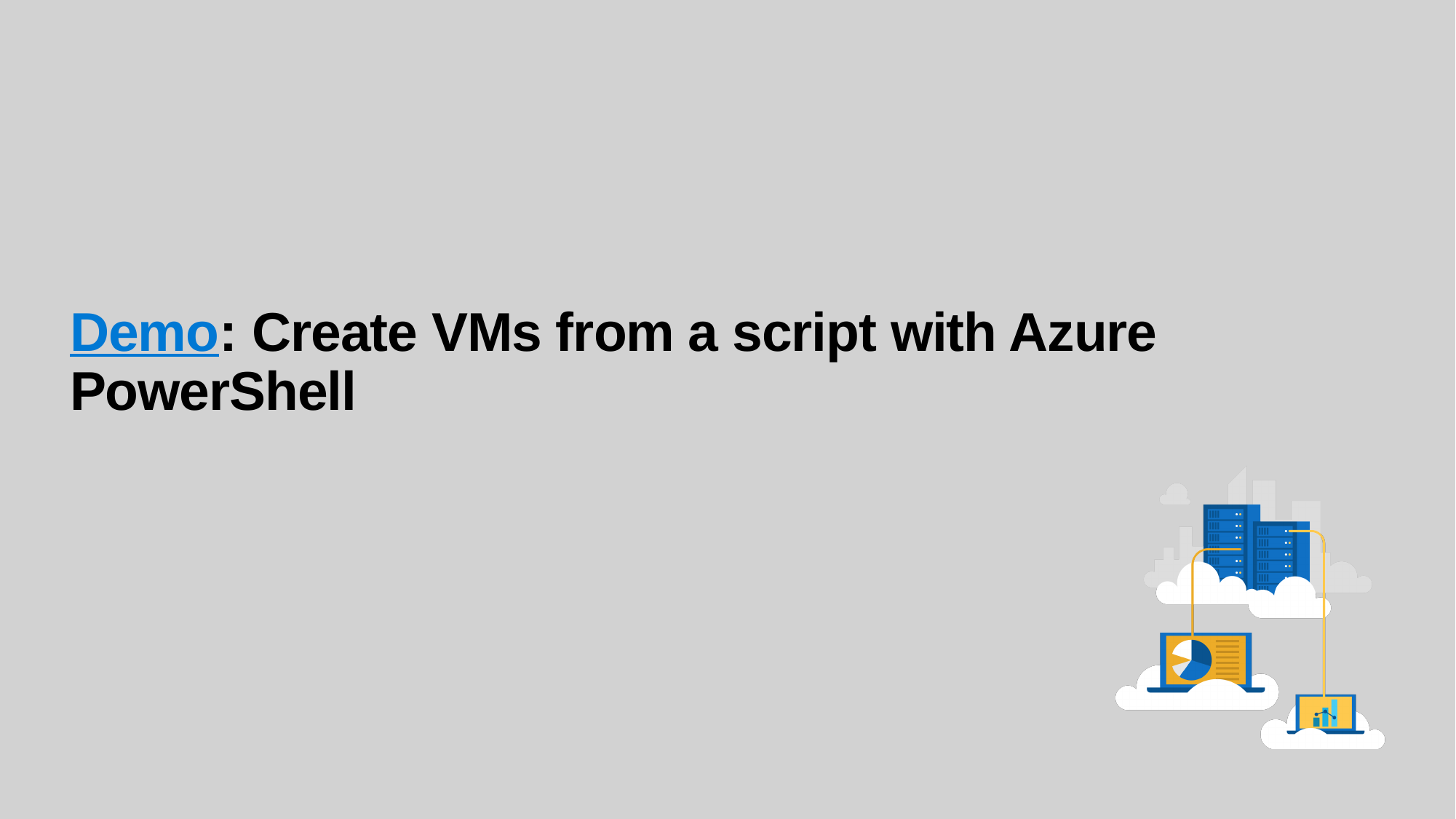

# Demo: Create VMs from a script with Azure PowerShell